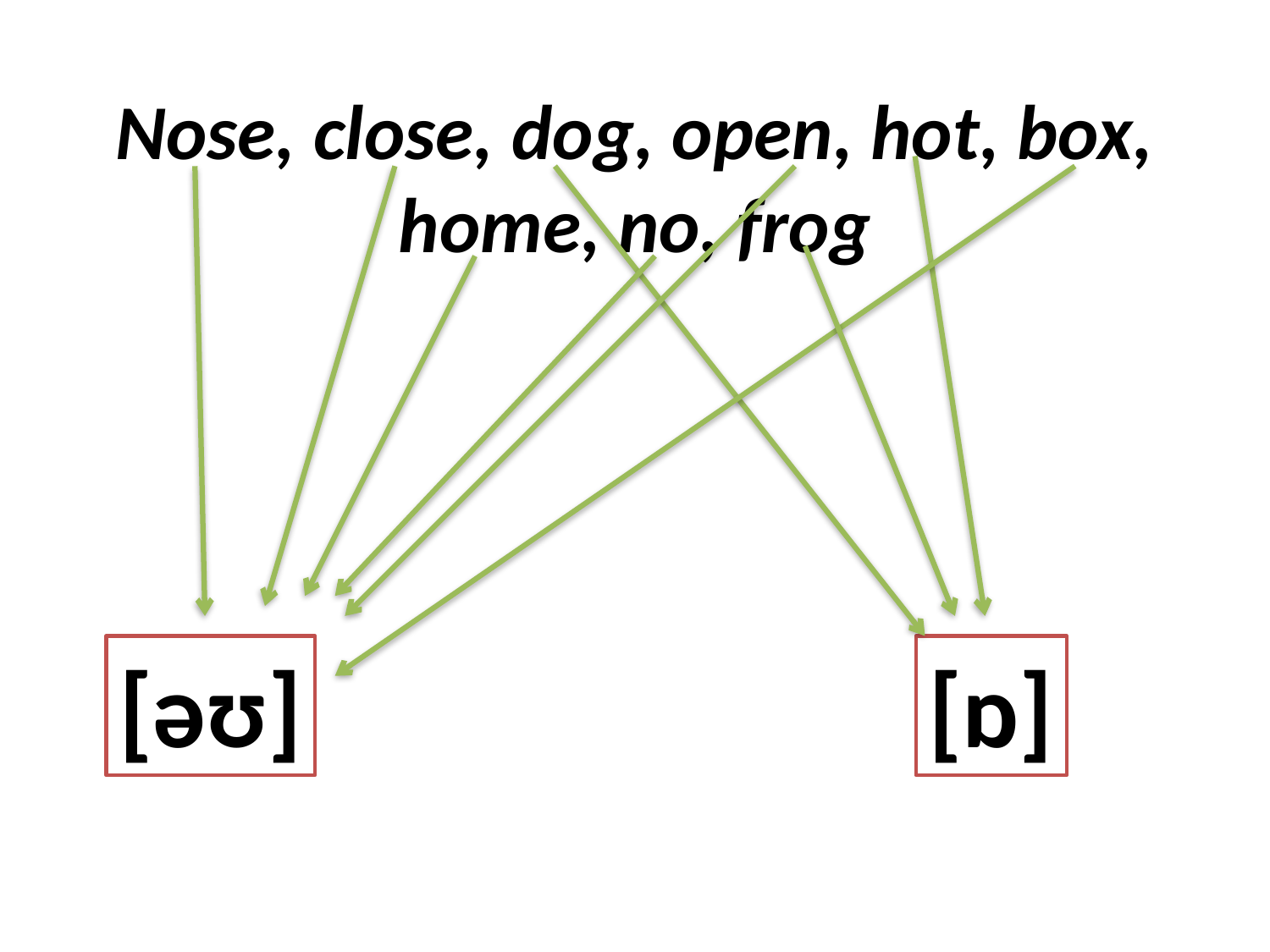

Nose, close, dog, open, hot, box, home, no, frog
[əʊ]
[ɒ]